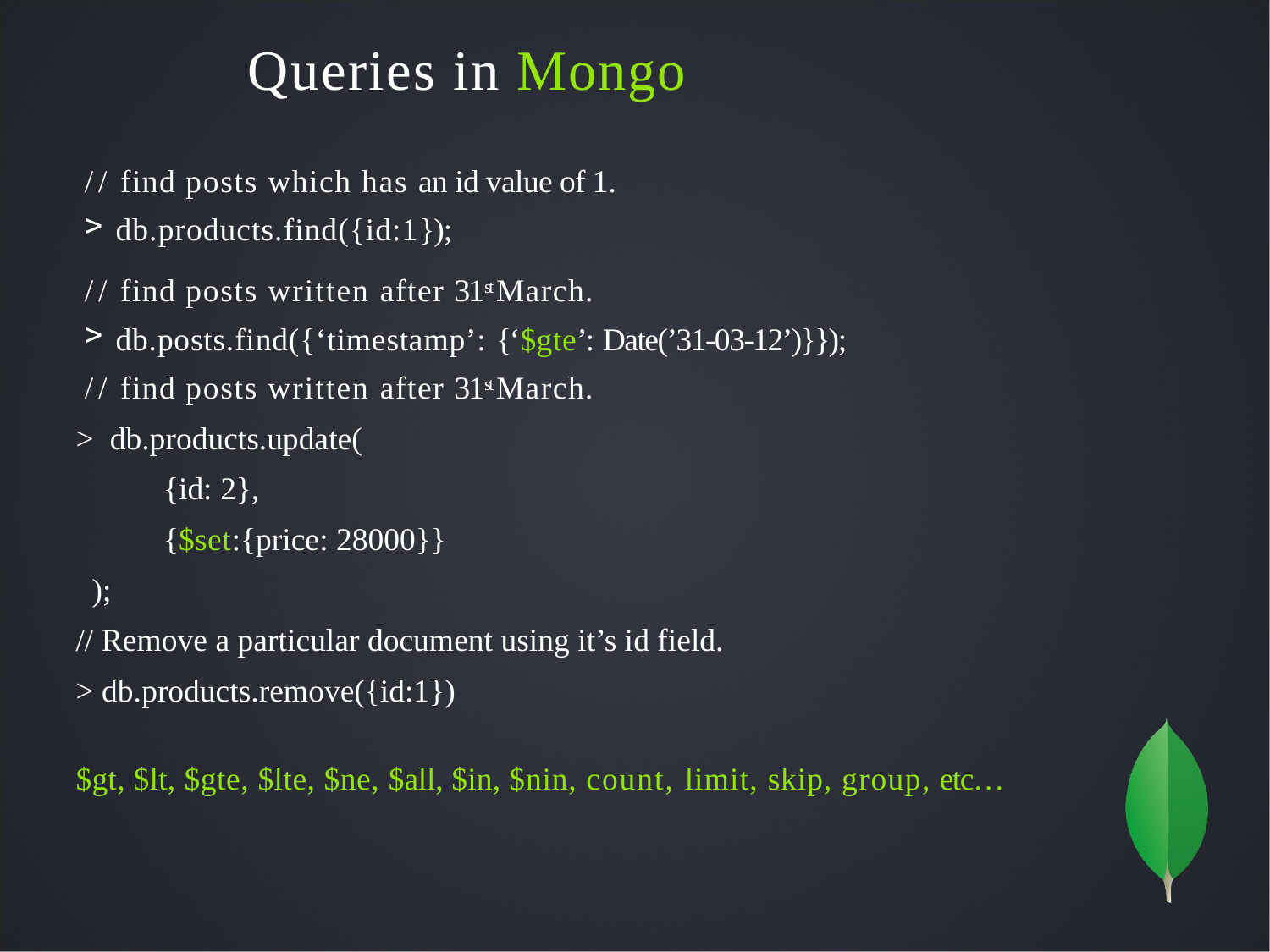

# Queries in Mongo
// find posts which has an id value of 1.
db.products.find({id:1});
// find posts written after 31st March.
db.posts.find({‘timestamp’: {‘$gte’: Date(’31-03-12’)}});
// find posts written after 31st March.
>  db.products.update(
   {id: 2},
   {$set:{price: 28000}}
  );
// Remove a particular document using it’s id field.
> db.products.remove({id:1})
$gt, $lt, $gte, $lte, $ne, $all, $in, $nin, count, limit, skip, group, etc…